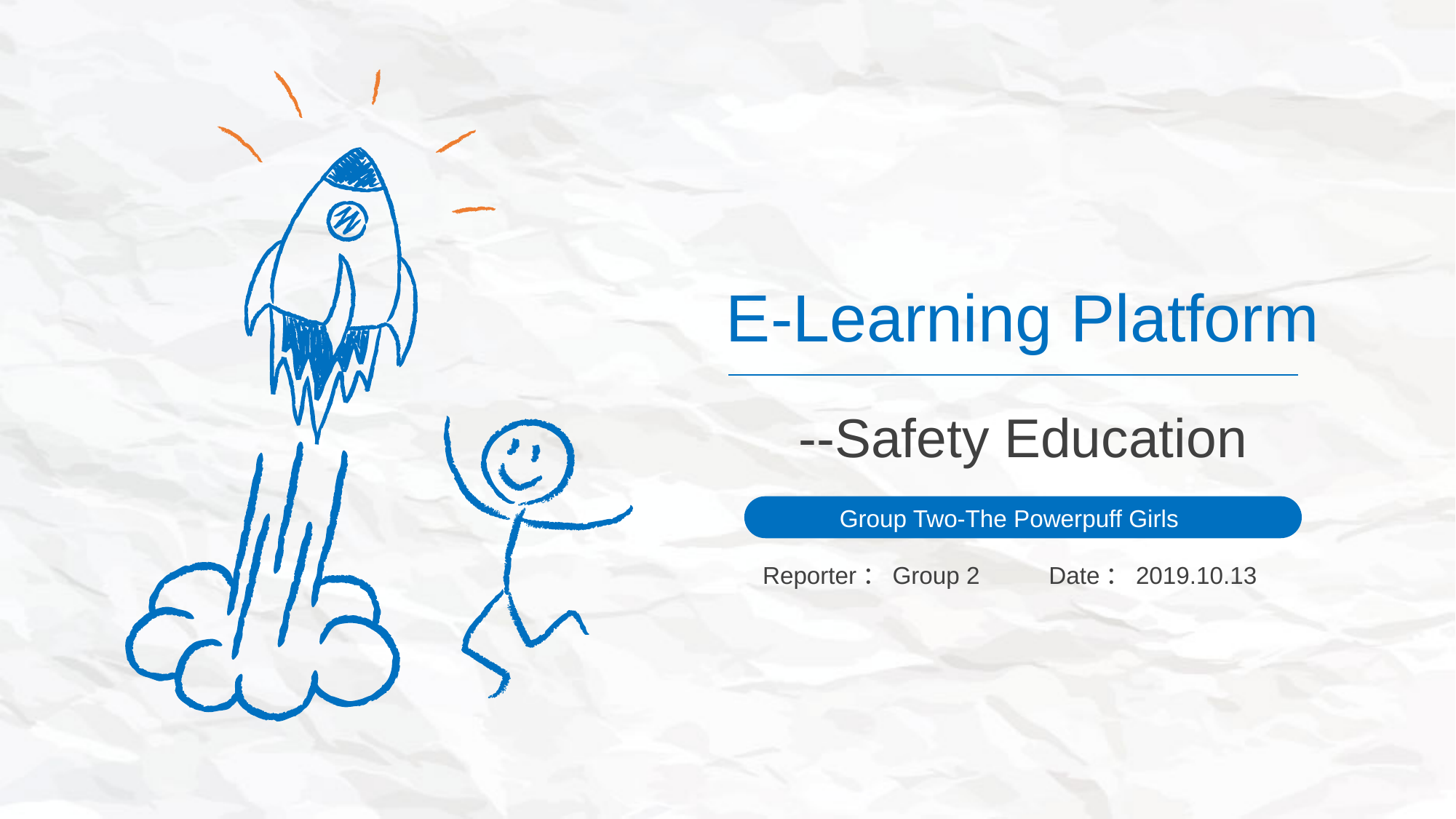

E-Learning Platform
--Safety Education
Group Two-The Powerpuff Girls

Reporter：Group 2
Date：2019.10.13